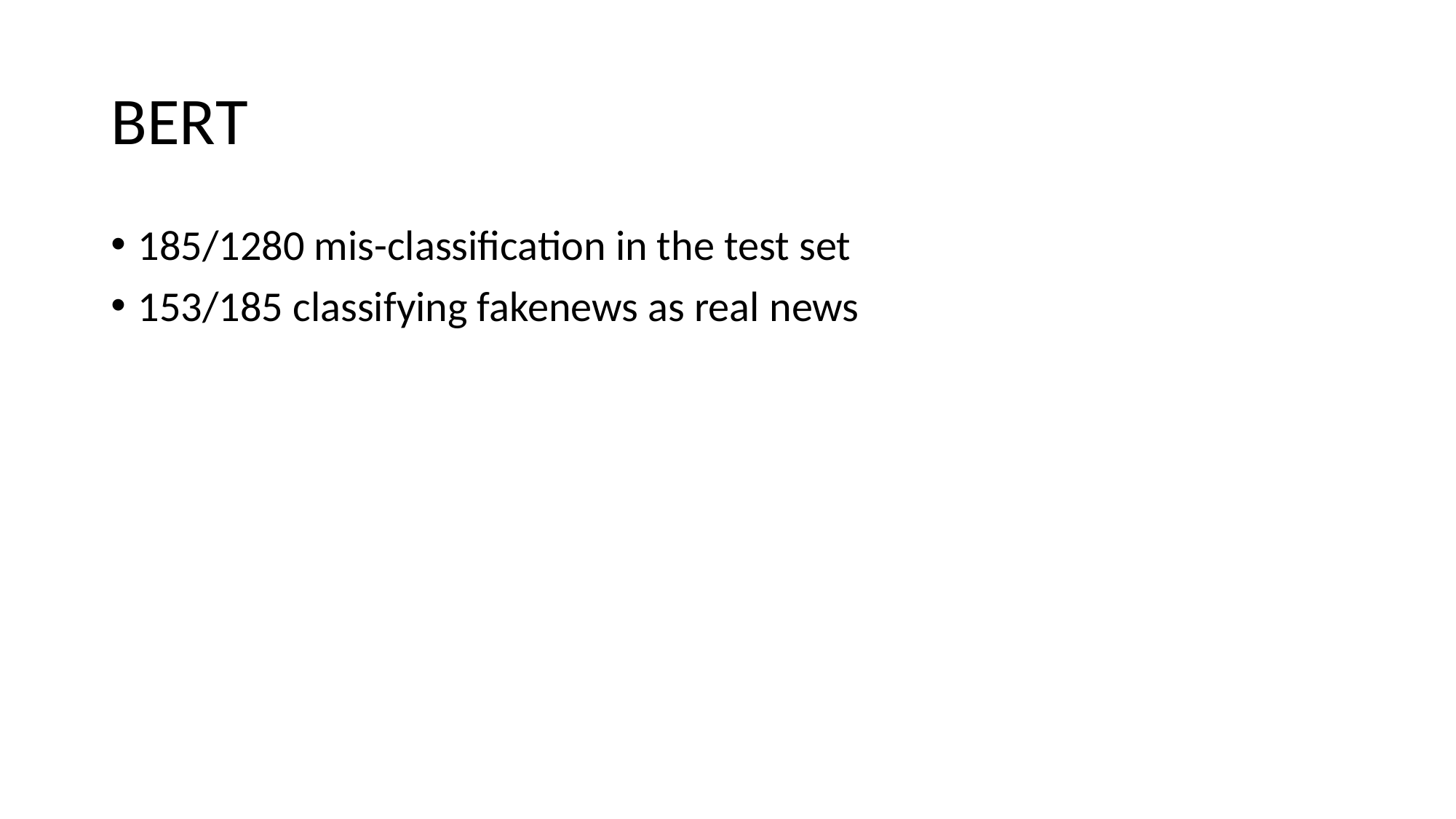

# BERT
185/1280 mis-classification in the test set
153/185 classifying fakenews as real news